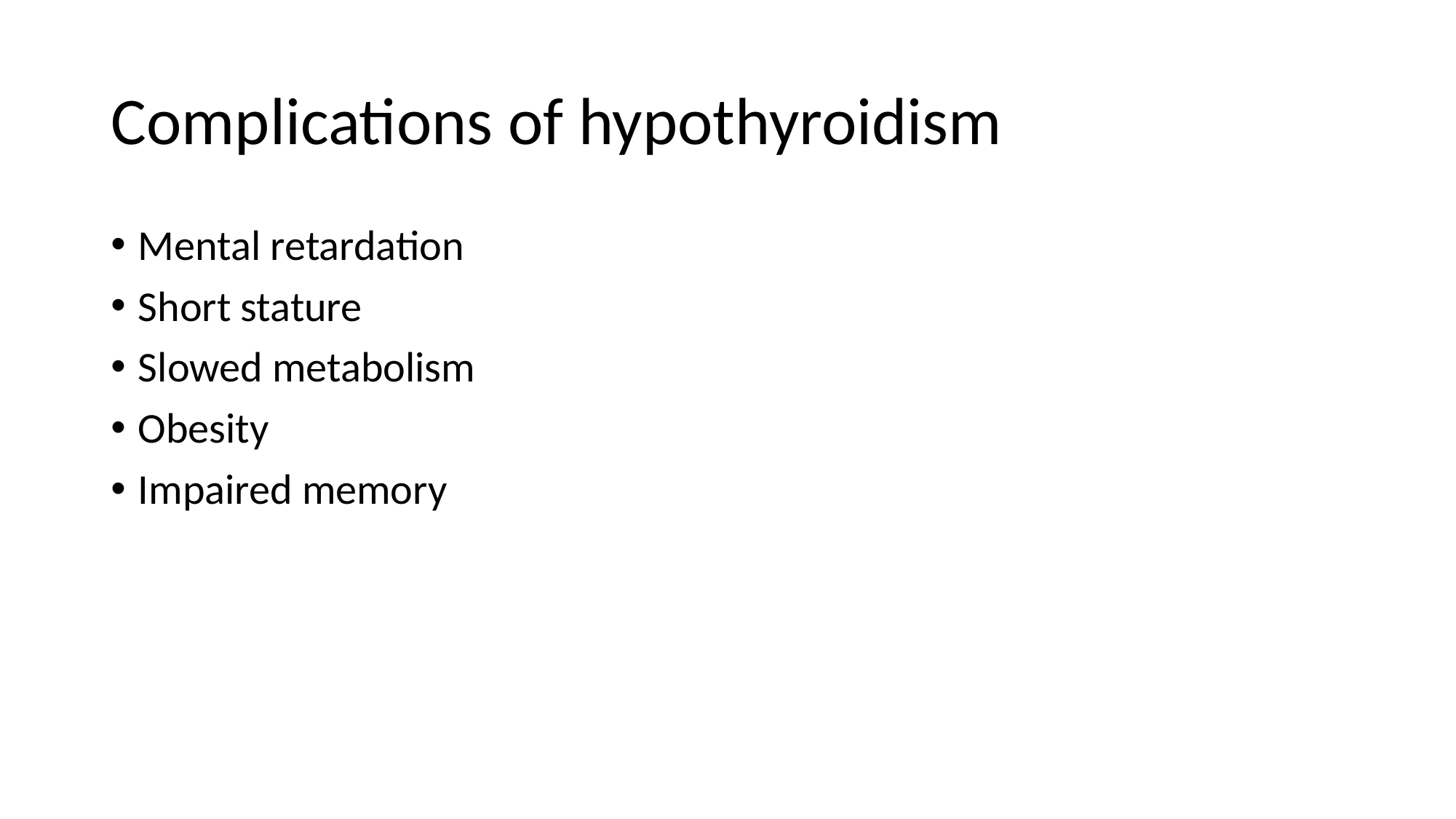

# Complications of hypothyroidism
Mental retardation
Short stature
Slowed metabolism
Obesity
Impaired memory